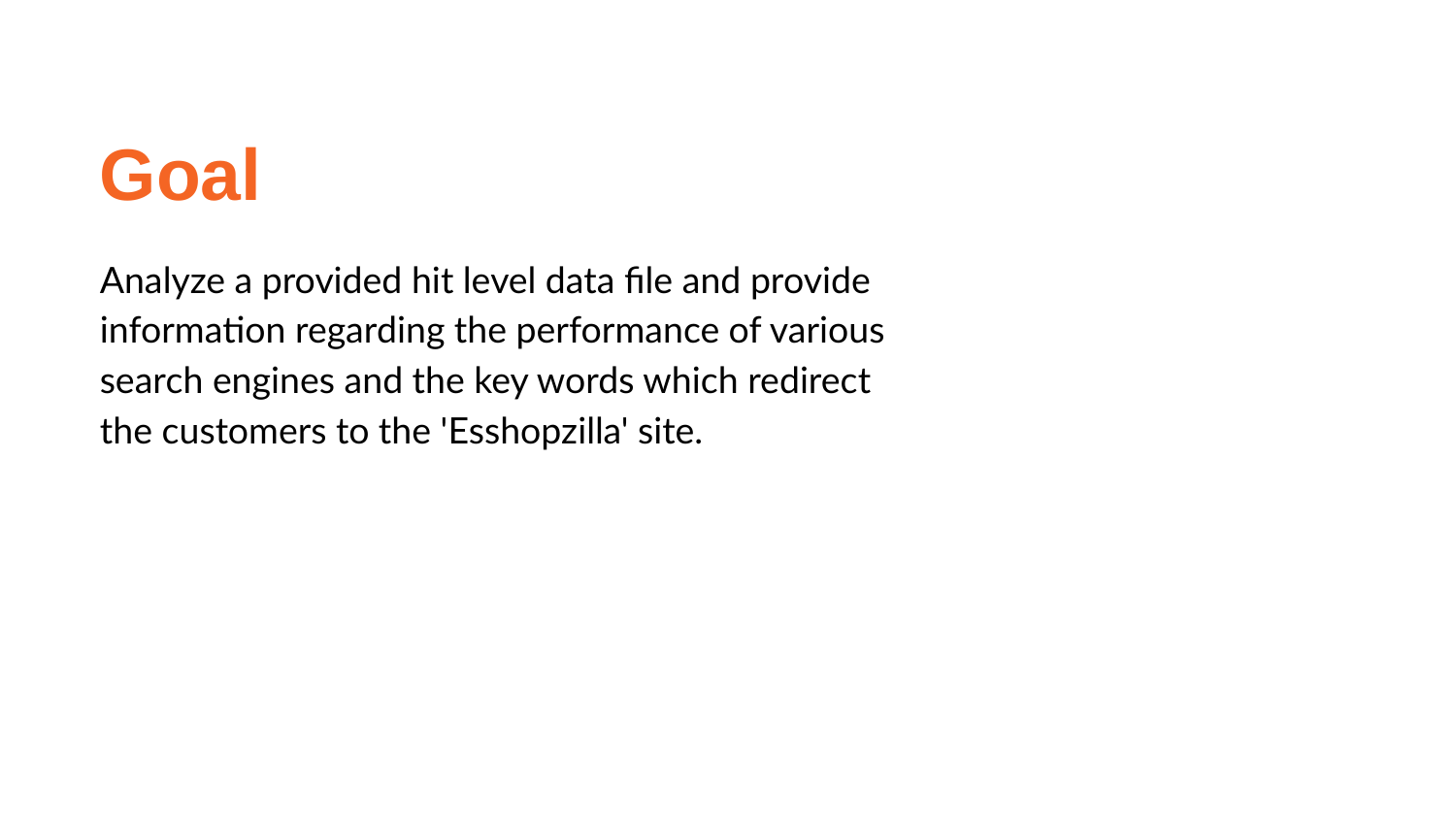

Goal
Analyze a provided hit level data file and provide information regarding the performance of various search engines and the key words which redirect the customers to the 'Esshopzilla' site.